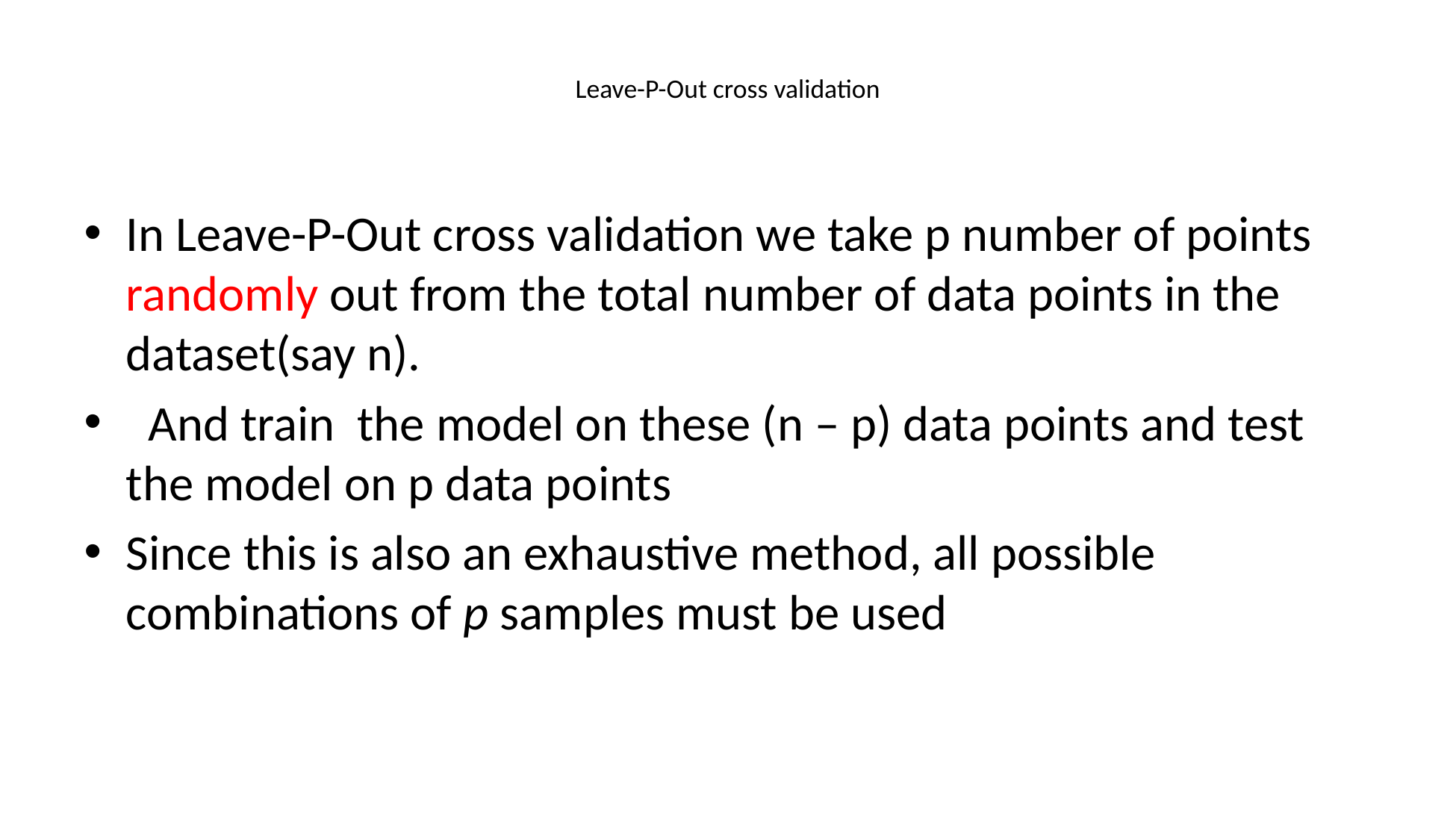

# Leave-P-Out cross validation
In Leave-P-Out cross validation we take p number of points  randomly out from the total number of data points in the dataset(say n).
  And train  the model on these (n – p) data points and test the model on p data points
Since this is also an exhaustive method, all possible combinations of p samples must be used